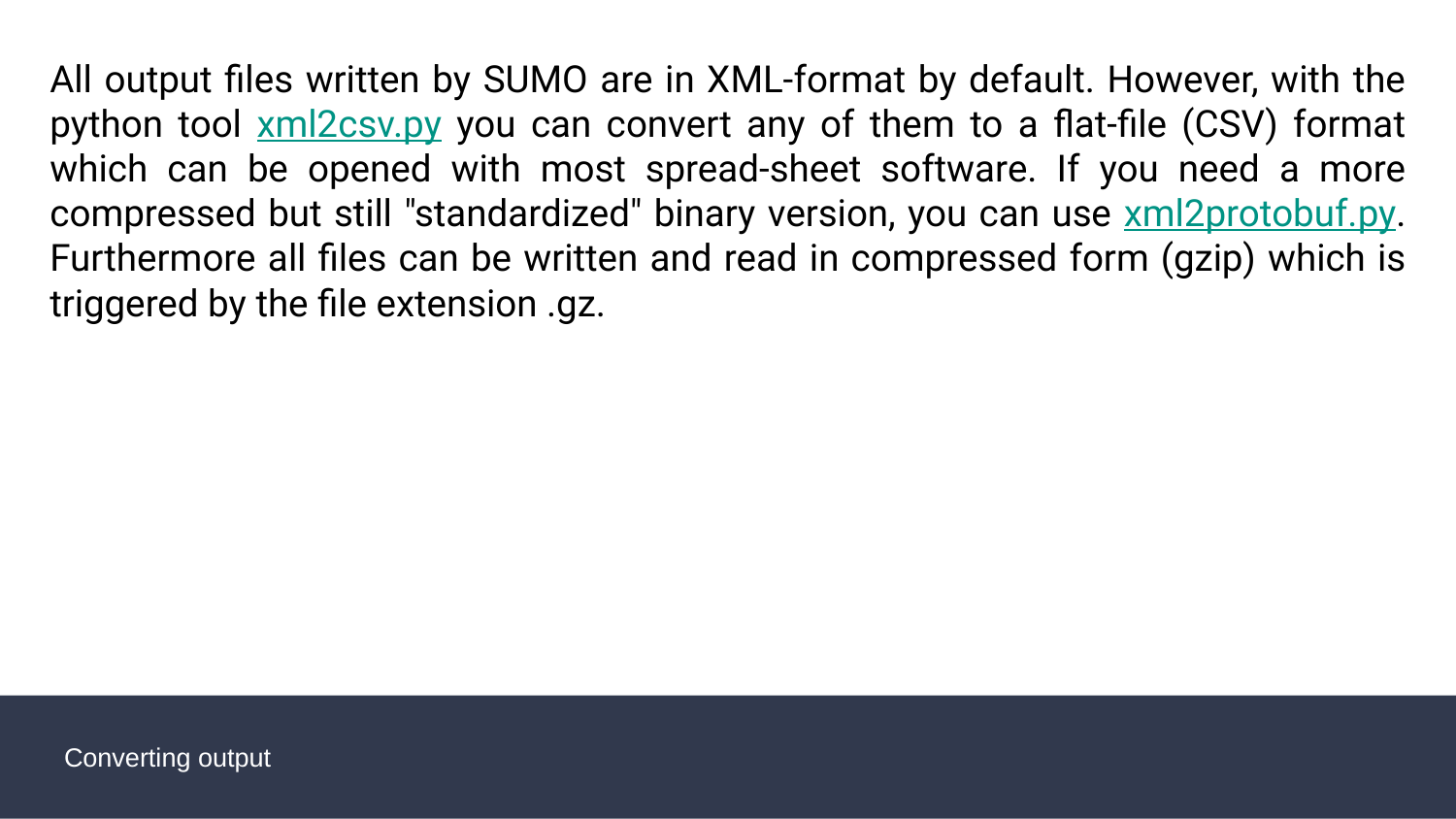

All output files written by SUMO are in XML-format by default. However, with the python tool xml2csv.py you can convert any of them to a flat-file (CSV) format which can be opened with most spread-sheet software. If you need a more compressed but still "standardized" binary version, you can use xml2protobuf.py. Furthermore all files can be written and read in compressed form (gzip) which is triggered by the file extension .gz.
Converting output